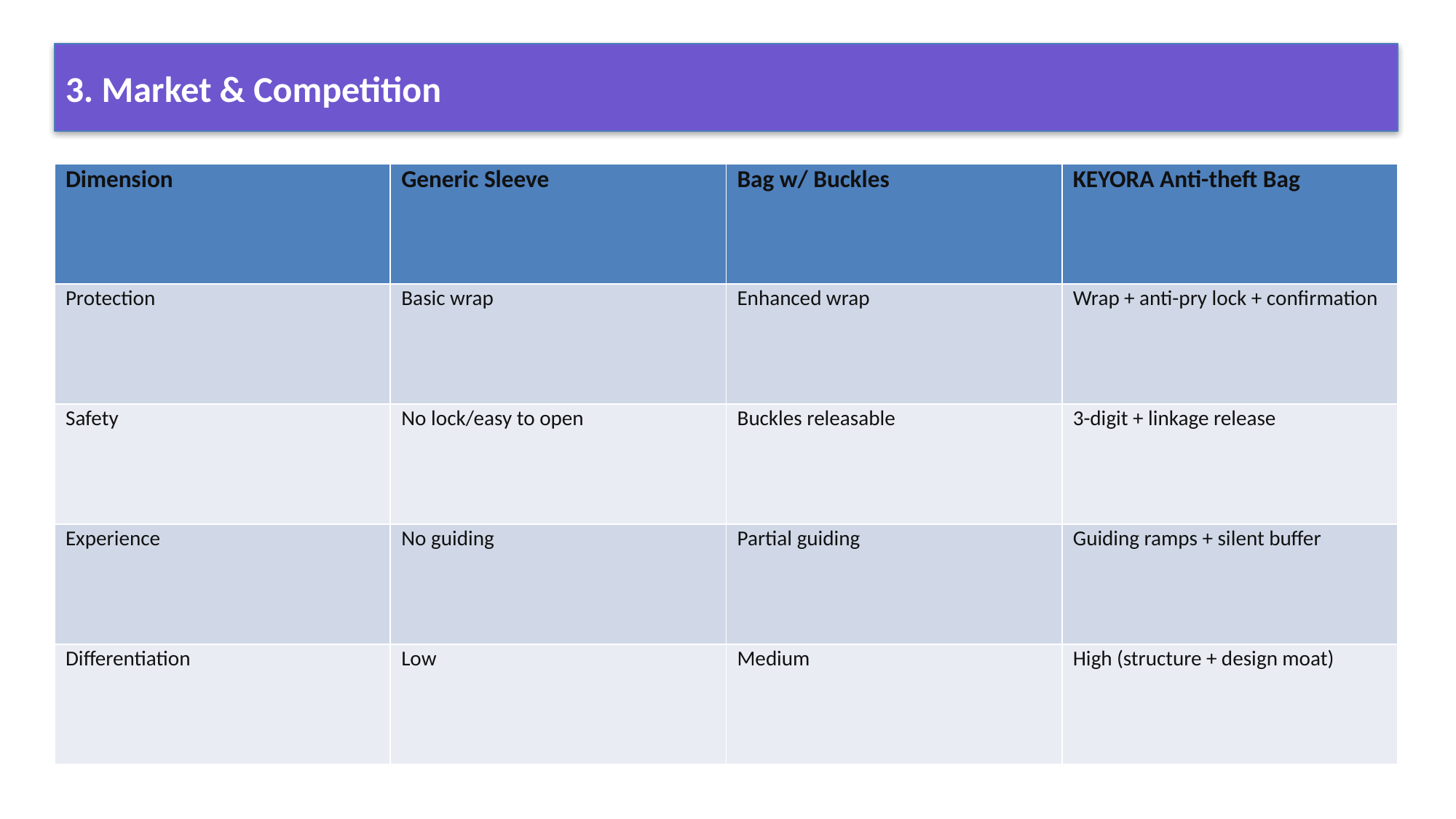

3. Market & Competition
| Dimension | Generic Sleeve | Bag w/ Buckles | KEYORA Anti-theft Bag |
| --- | --- | --- | --- |
| Protection | Basic wrap | Enhanced wrap | Wrap + anti-pry lock + confirmation |
| Safety | No lock/easy to open | Buckles releasable | 3-digit + linkage release |
| Experience | No guiding | Partial guiding | Guiding ramps + silent buffer |
| Differentiation | Low | Medium | High (structure + design moat) |